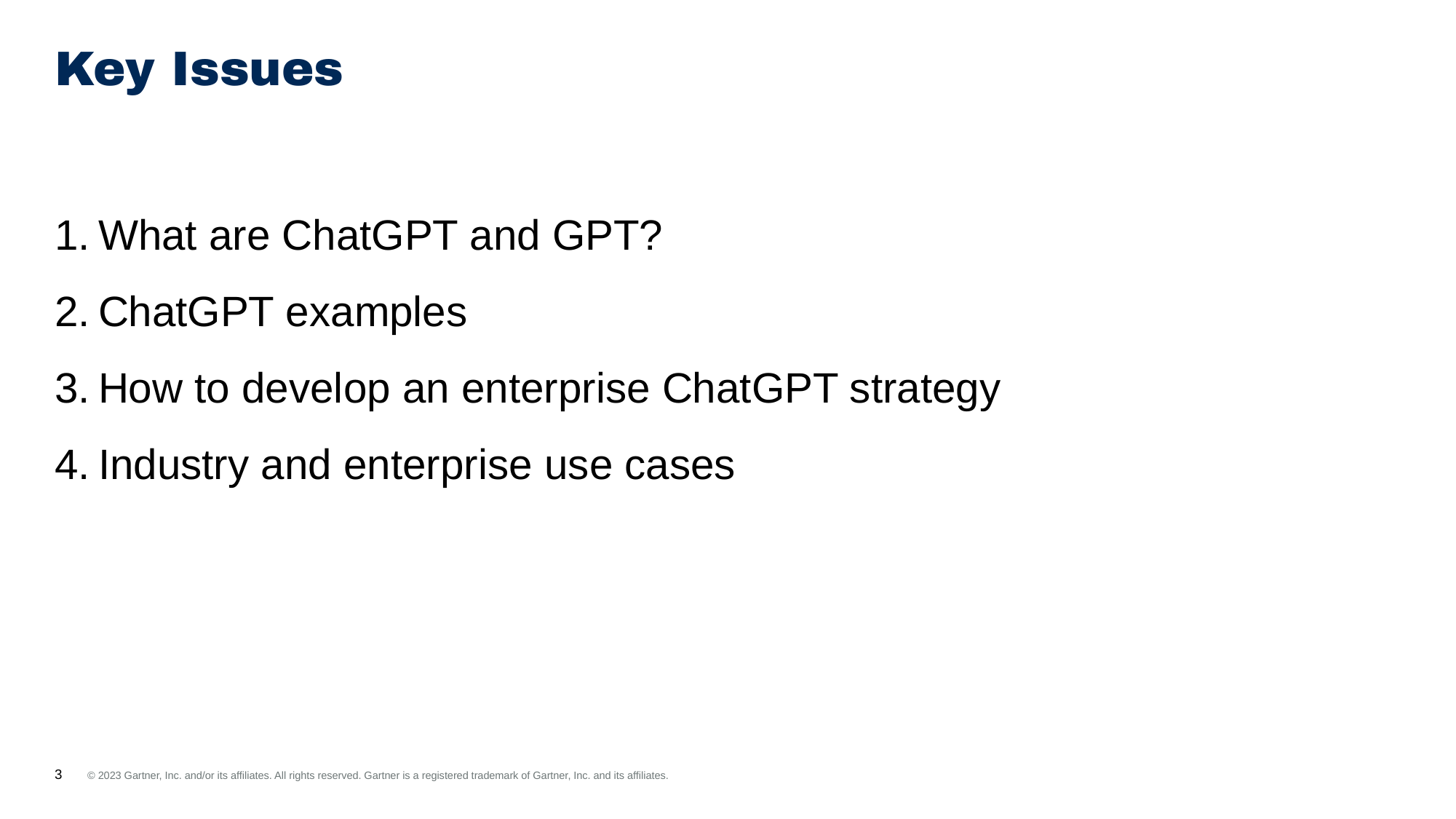

# Key Issues
What are ChatGPT and GPT?
ChatGPT examples
How to develop an enterprise ChatGPT strategy
Industry and enterprise use cases